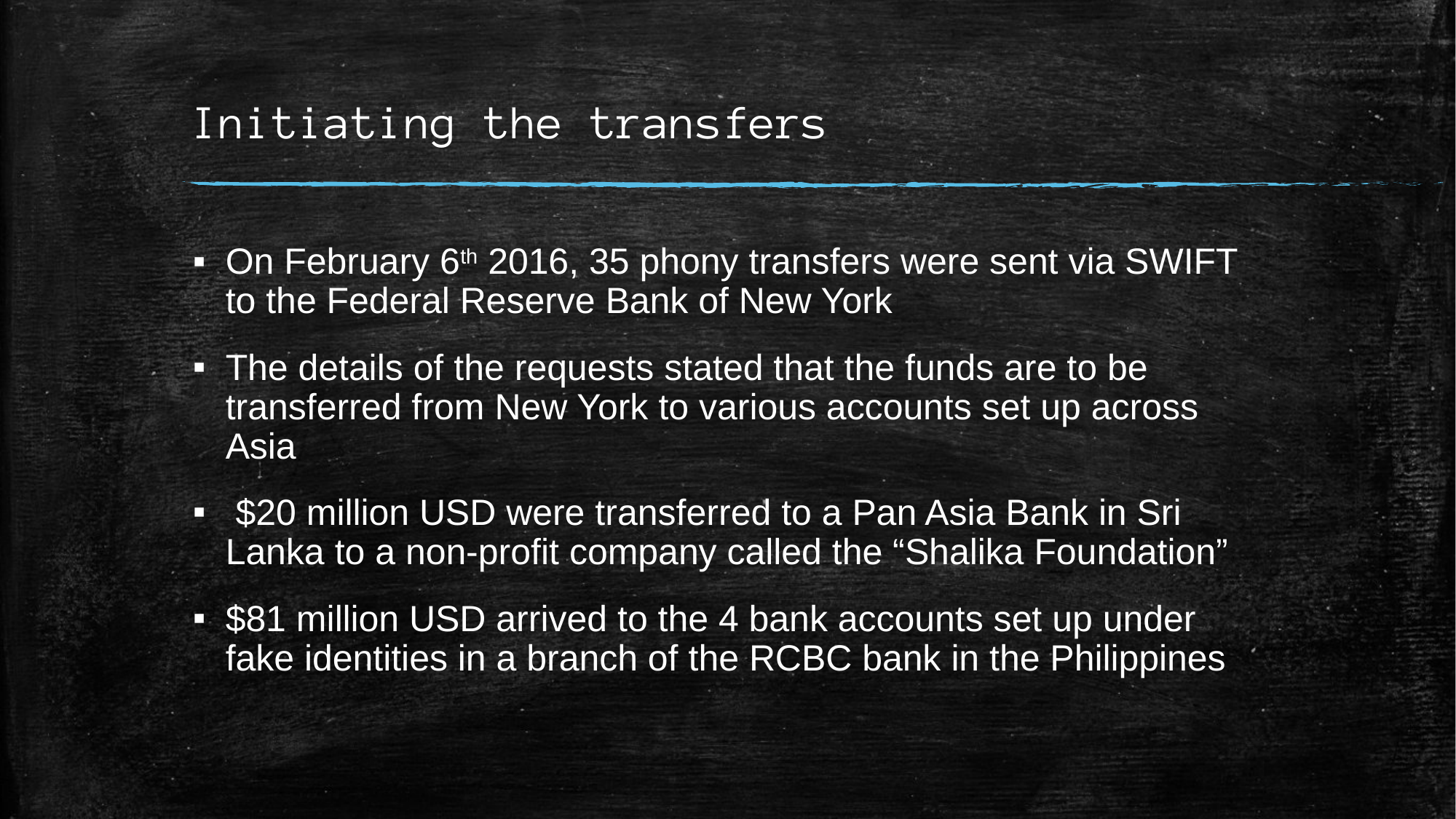

# Initiating the transfers
On February 6th 2016, 35 phony transfers were sent via SWIFT to the Federal Reserve Bank of New York
The details of the requests stated that the funds are to be transferred from New York to various accounts set up across Asia
 $20 million USD were transferred to a Pan Asia Bank in Sri Lanka to a non-profit company called the “Shalika Foundation”
$81 million USD arrived to the 4 bank accounts set up under fake identities in a branch of the RCBC bank in the Philippines